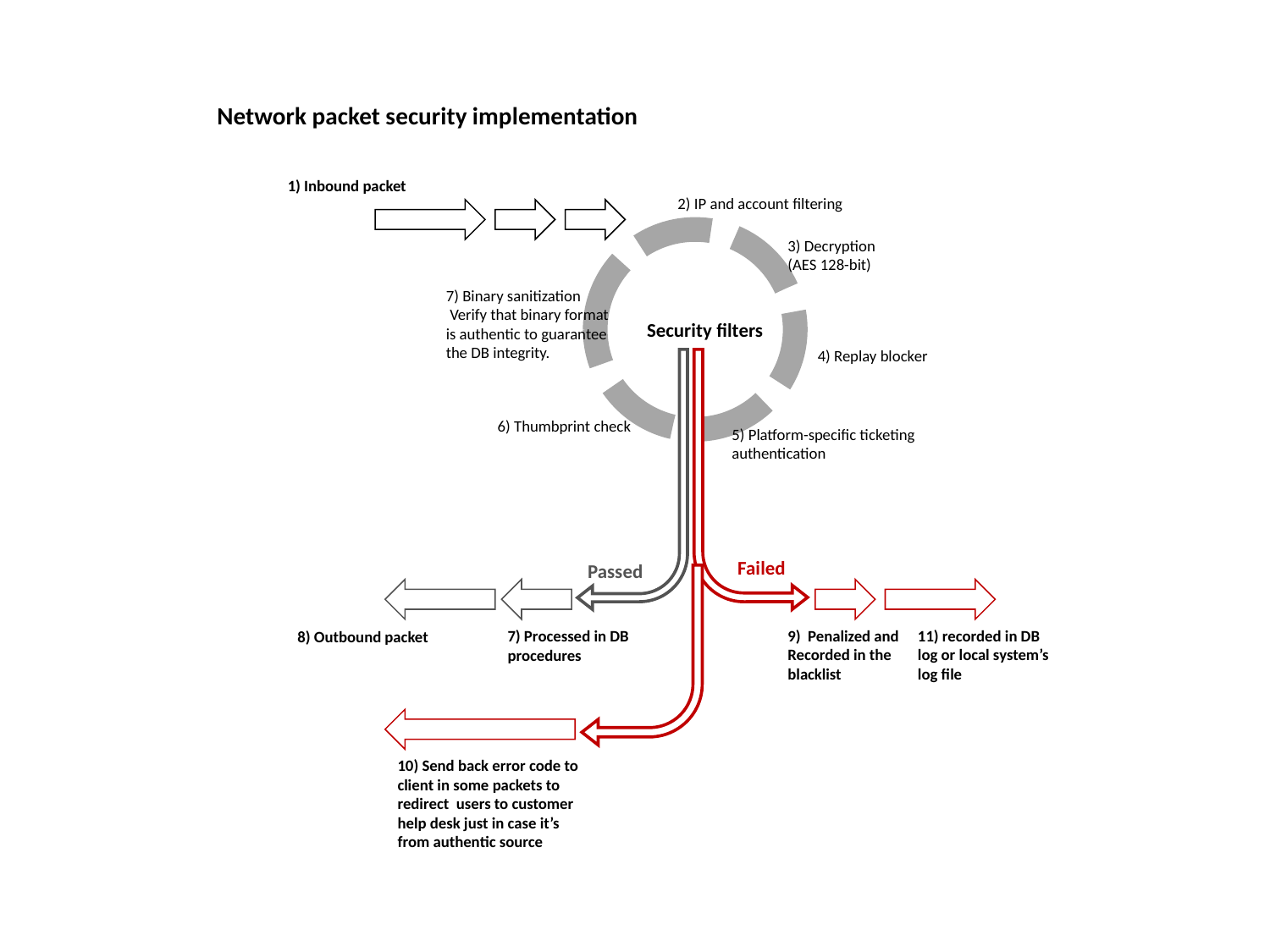

Network packet security implementation
1) Inbound packet
2) IP and account filtering

3) Decryption
(AES 128-bit)
7) Binary sanitization
 Verify that binary format is authentic to guarantee the DB integrity.
Security filters
4) Replay blocker

6) Thumbprint check
5) Platform-specific ticketing authentication
Failed
Passed

9)  Penalized and Recorded in the blacklist
11) recorded in DB log or local system’s log file
7) Processed in DB procedures
8) Outbound packet

10) Send back error code to client in some packets to redirect  users to customer help desk just in case it’s from authentic source